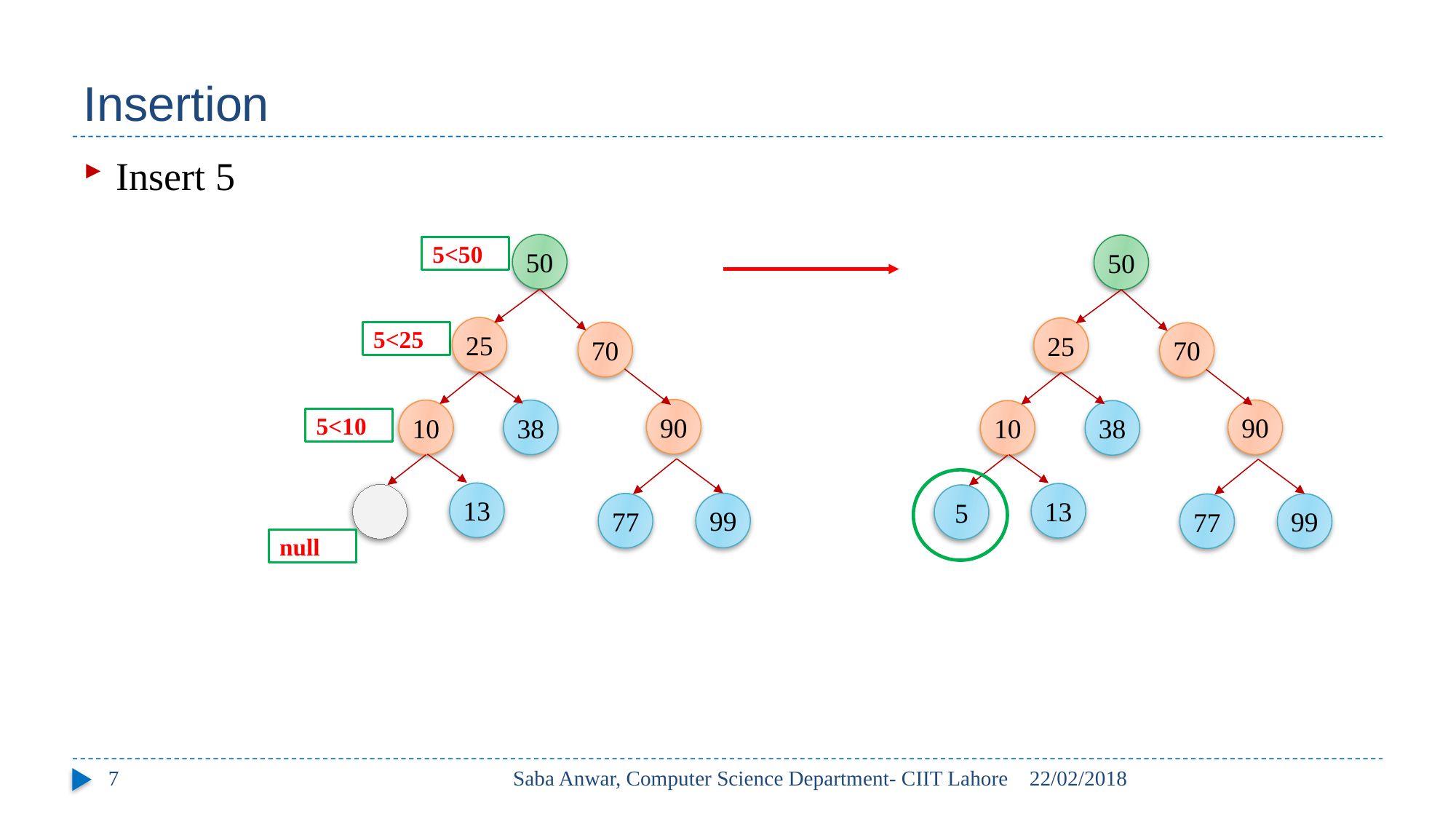

# Insertion
Insert 5
50
50
5<50
25
25
5<25
70
70
90
90
10
38
10
38
5<10

13
13

5
99
77
99
77
null
7
Saba Anwar, Computer Science Department- CIIT Lahore
22/02/2018